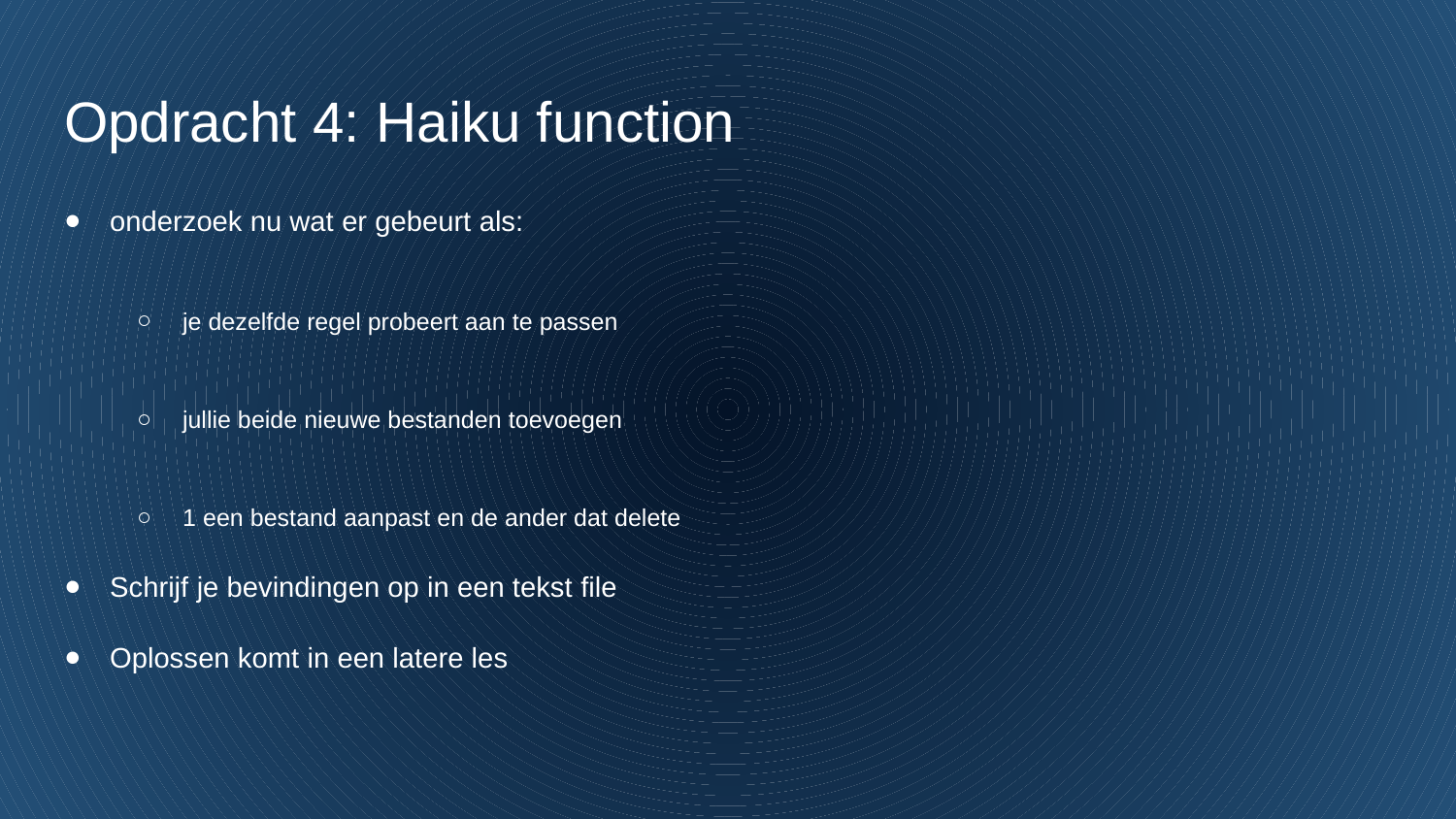

# Opdracht 4: Haiku function
onderzoek nu wat er gebeurt als:
je dezelfde regel probeert aan te passen
jullie beide nieuwe bestanden toevoegen
1 een bestand aanpast en de ander dat delete
Schrijf je bevindingen op in een tekst file
Oplossen komt in een latere les